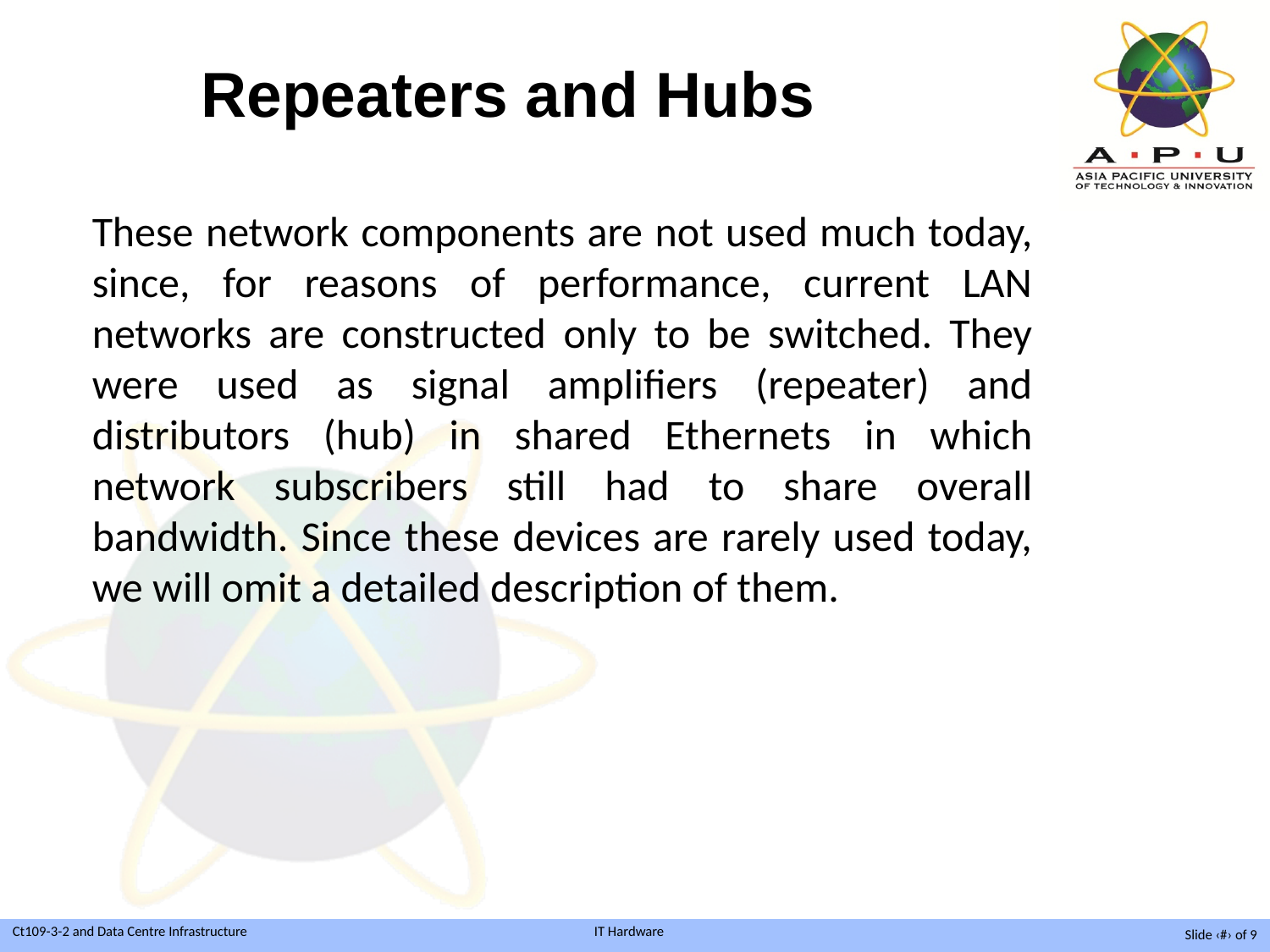

# Repeaters and Hubs
These network components are not used much today, since, for reasons of performance, current LAN networks are constructed only to be switched. They were used as signal amplifiers (repeater) and distributors (hub) in shared Ethernets in which network subscribers still had to share overall bandwidth. Since these devices are rarely used today, we will omit a detailed description of them.
Slide ‹#› of 9